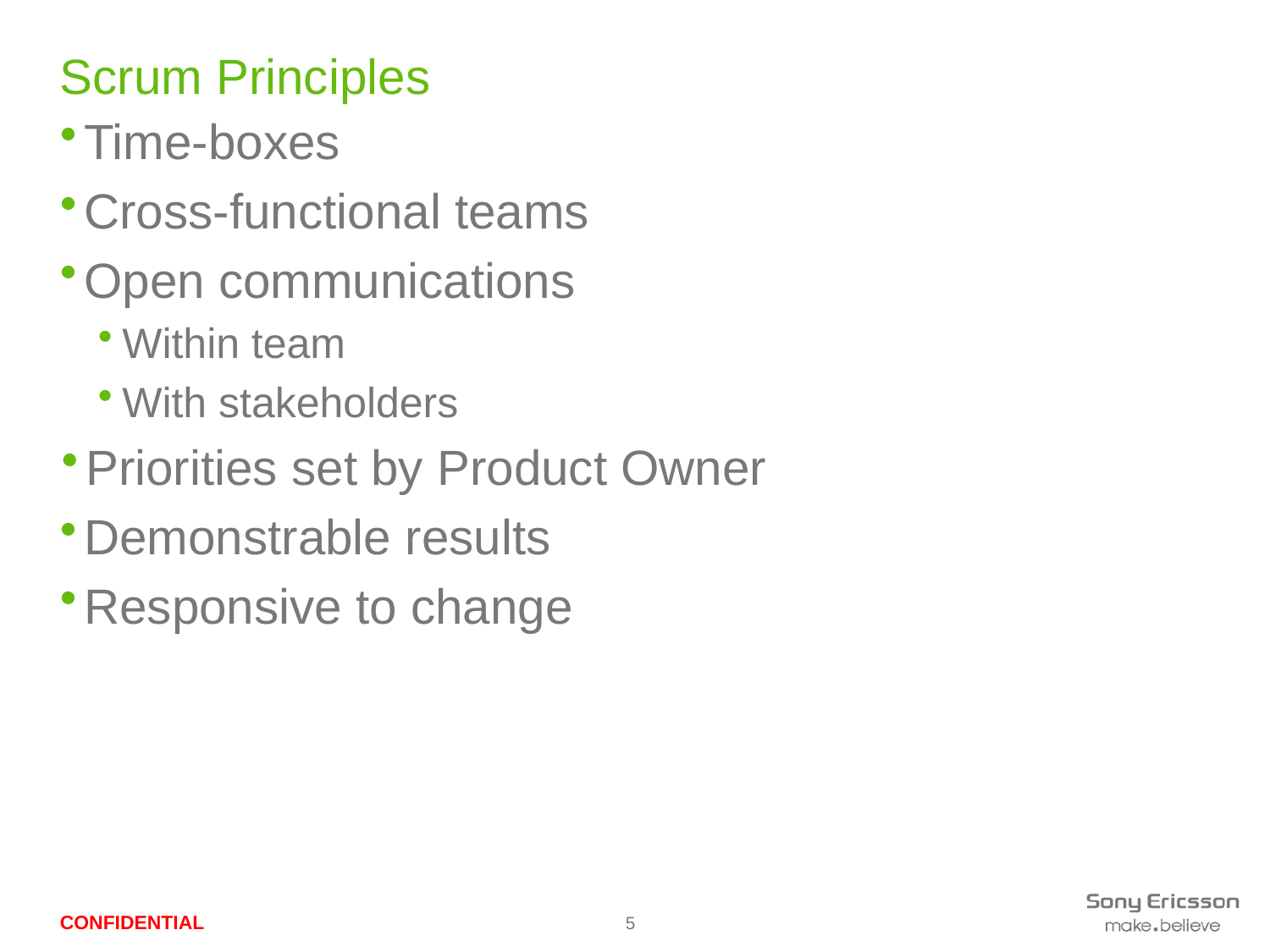

# Scrum Principles
Time-boxes
Cross-functional teams
Open communications
Within team
With stakeholders
Priorities set by Product Owner
Demonstrable results
Responsive to change